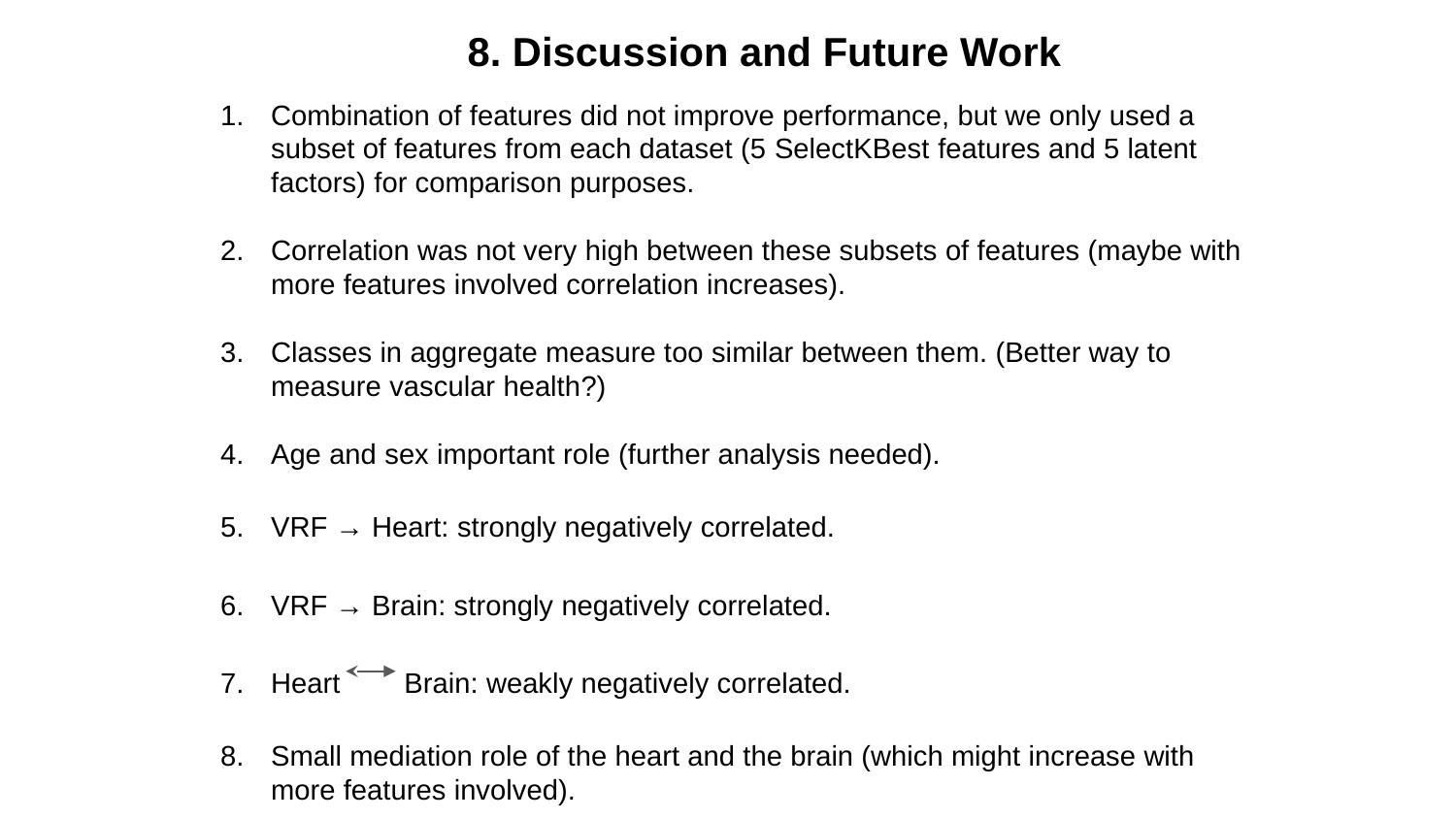

8. Discussion and Future Work
Combination of features did not improve performance, but we only used a subset of features from each dataset (5 SelectKBest features and 5 latent factors) for comparison purposes.

Correlation was not very high between these subsets of features (maybe with more features involved correlation increases).

Classes in aggregate measure too similar between them. (Better way to measure vascular health?)

Age and sex important role (further analysis needed).

VRF → Heart: strongly negatively correlated.

VRF → Brain: strongly negatively correlated.

Heart        Brain: weakly negatively correlated.

Small mediation role of the heart and the brain (which might increase with more features involved).